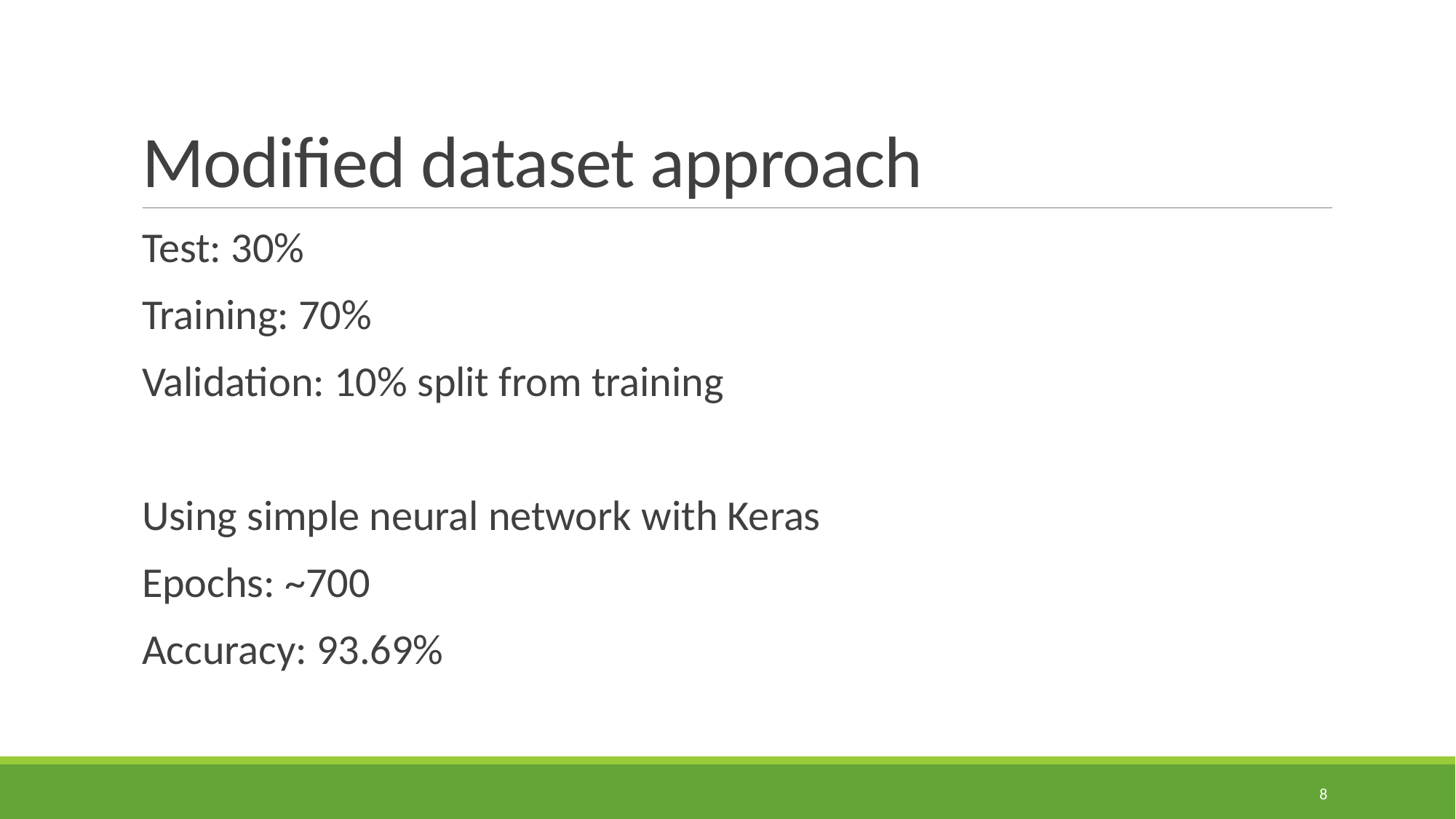

# Modified dataset approach
Test: 30%
Training: 70%
Validation: 10% split from training

Using simple neural network with Keras
Epochs: ~700
Accuracy: 93.69%

8